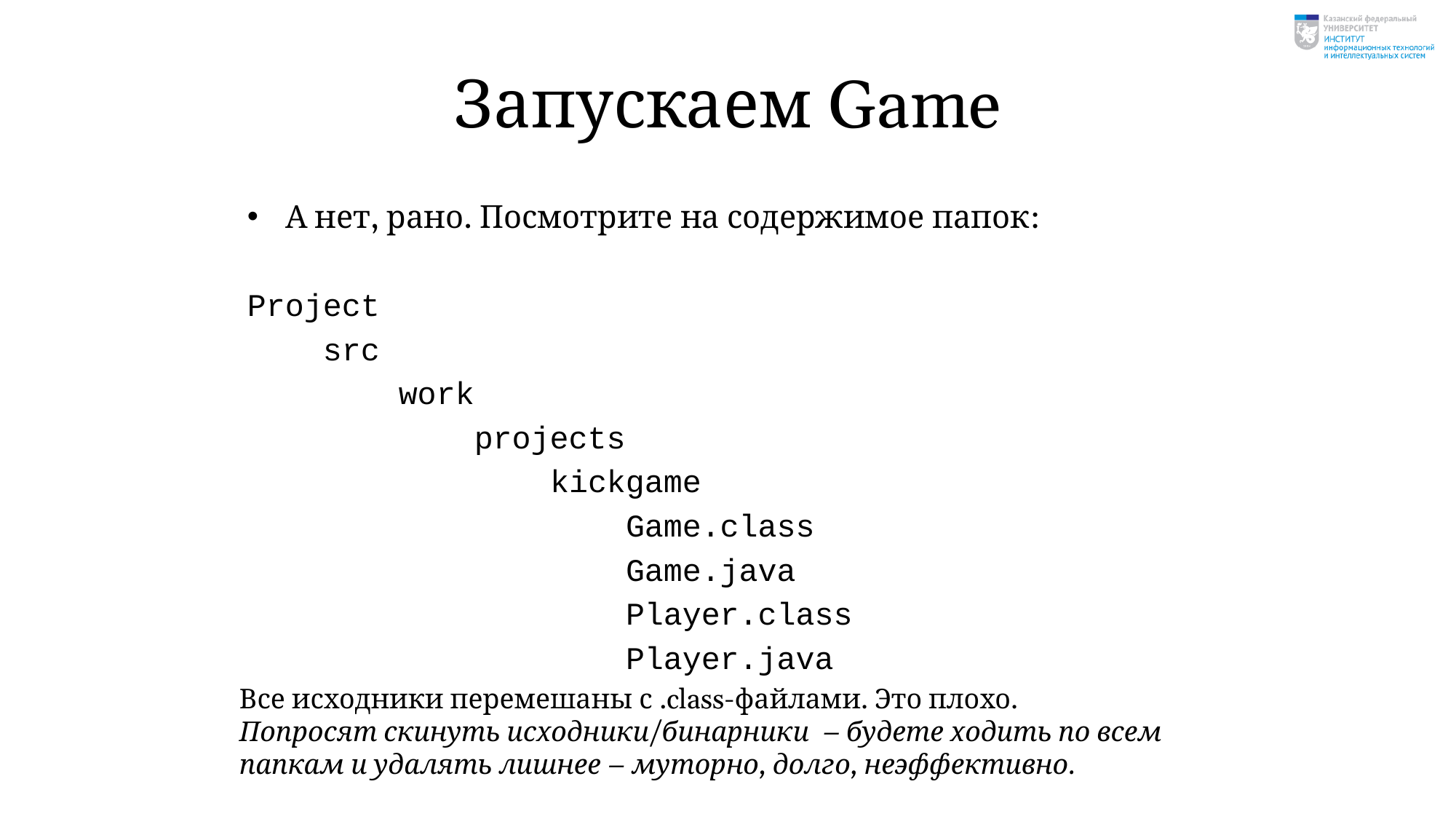

# Запускаем Game
А нет, рано. Посмотрите на содержимое папок:

Project
    src
        work
            projects
                kickgame
                    Game.class
                    Game.java
                    Player.class
                    Player.java

Все исходники перемешаны с .class-файлами. Это плохо.
Попросят скинуть исходники/бинарники  – будете ходить по всем папкам и удалять лишнее – муторно, долго, неэффективно.